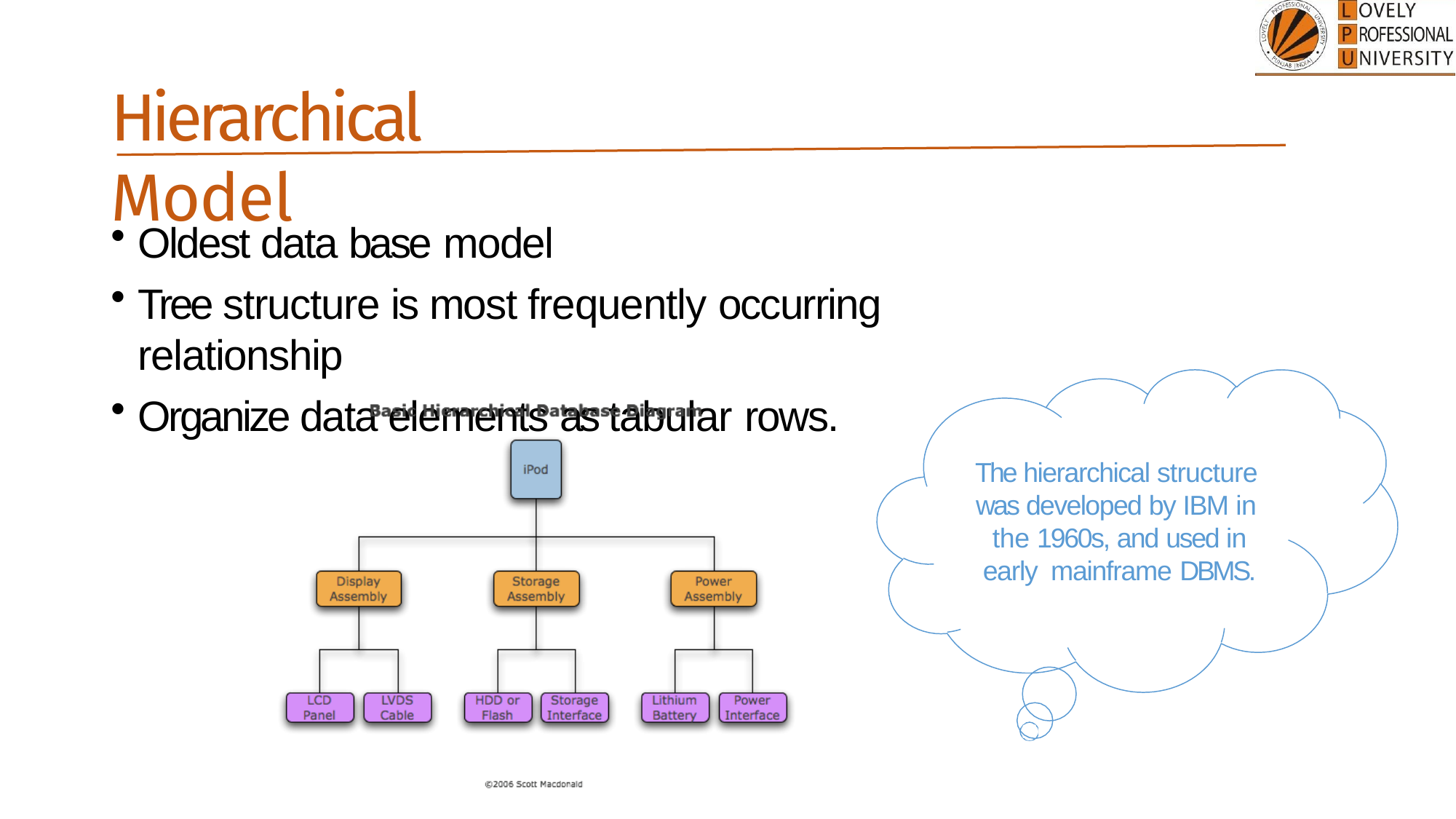

# Hierarchical Model

Oldest data base model
Tree structure is most frequently occurring relationship
Organize data elements as tabular rows.

The hierarchical structure  was developed by IBM in  the 1960s, and used in early  mainframe DBMS.